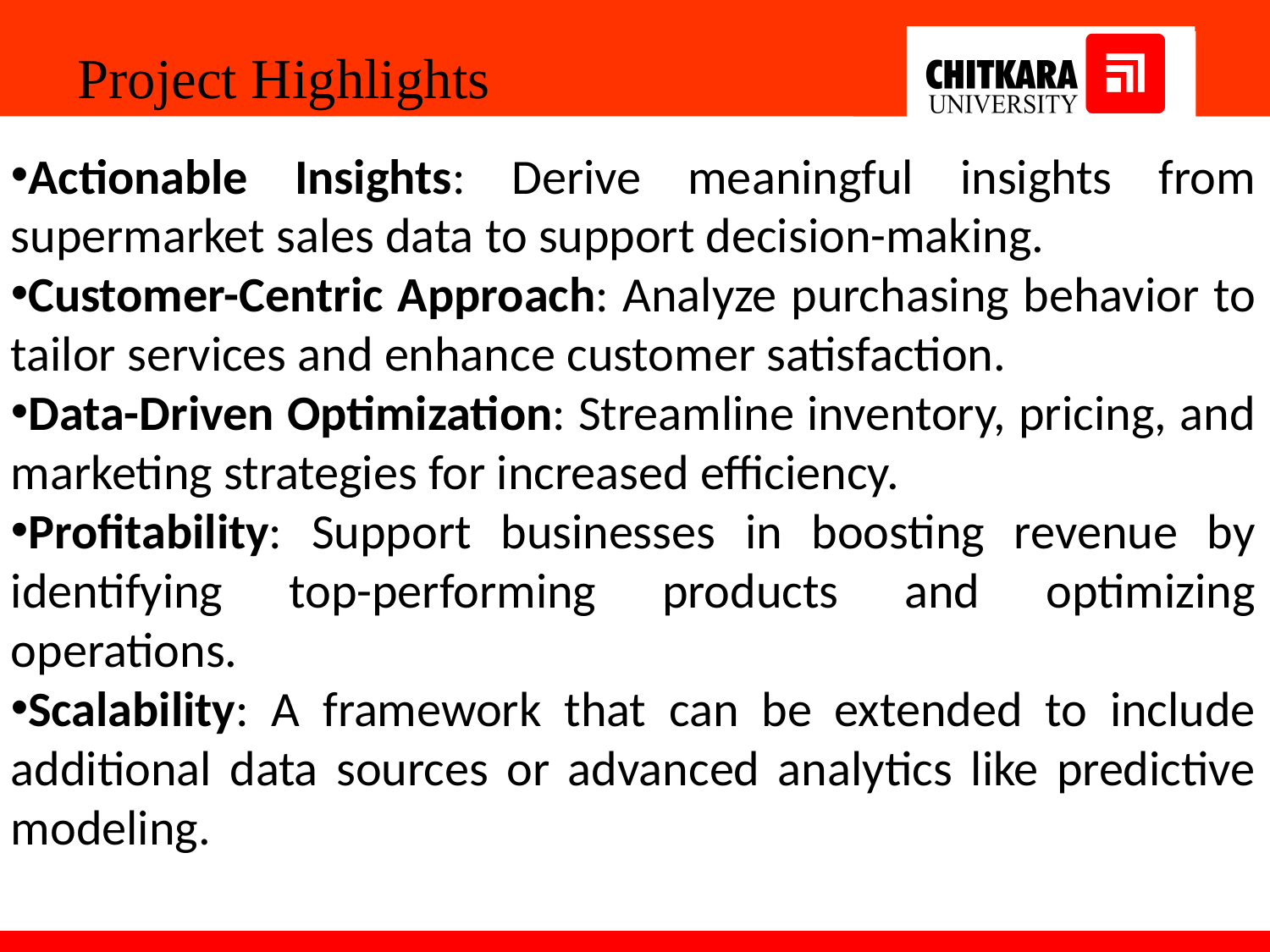

Project Highlights
Actionable Insights: Derive meaningful insights from supermarket sales data to support decision-making.
Customer-Centric Approach: Analyze purchasing behavior to tailor services and enhance customer satisfaction.
Data-Driven Optimization: Streamline inventory, pricing, and marketing strategies for increased efficiency.
Profitability: Support businesses in boosting revenue by identifying top-performing products and optimizing operations.
Scalability: A framework that can be extended to include additional data sources or advanced analytics like predictive modeling.